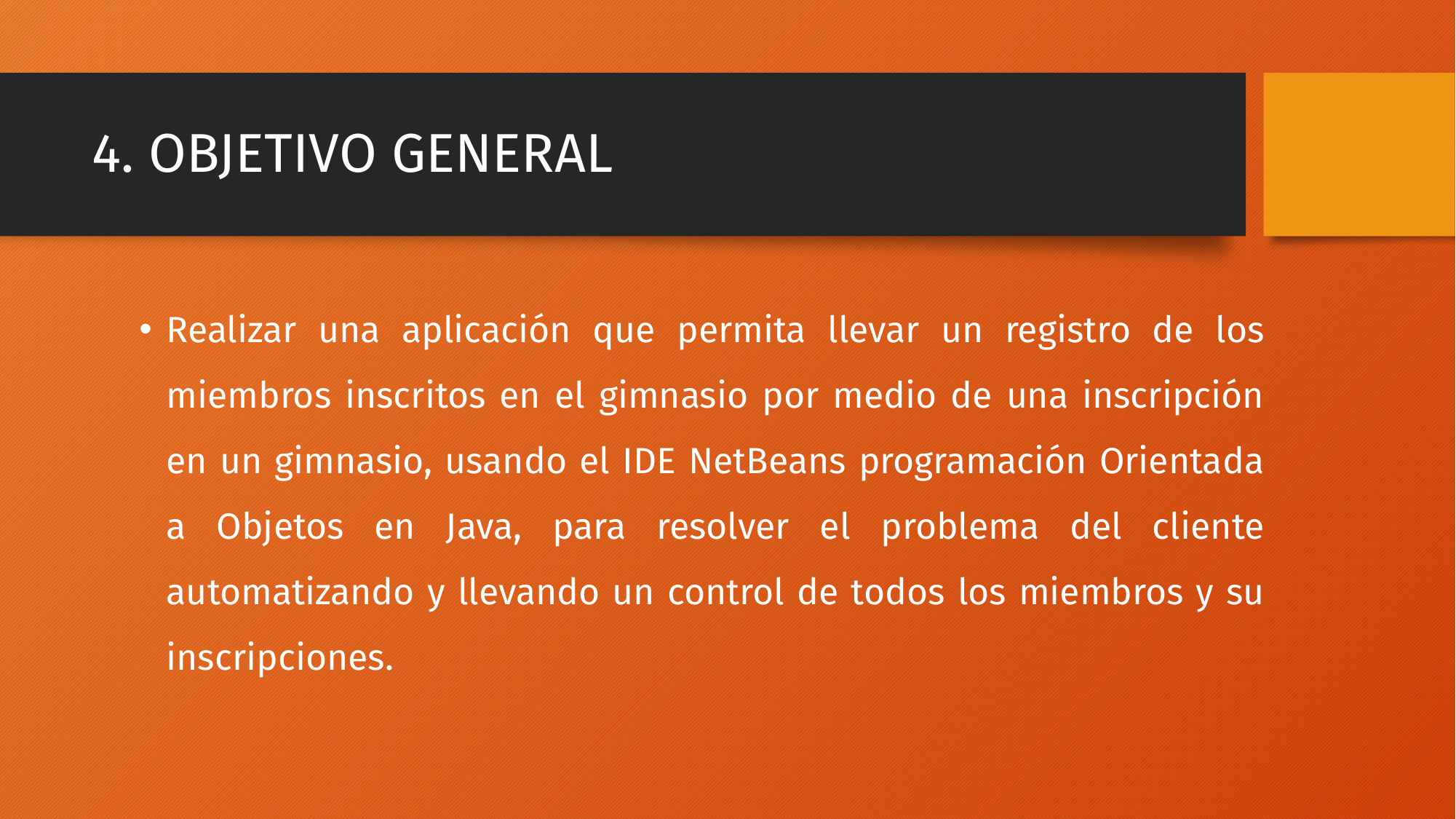

# 4. OBJETIVO GENERAL
Realizar una aplicación que permita llevar un registro de los miembros inscritos en el gimnasio por medio de una inscripción en un gimnasio, usando el IDE NetBeans programación Orientada a Objetos en Java, para resolver el problema del cliente automatizando y llevando un control de todos los miembros y su inscripciones.